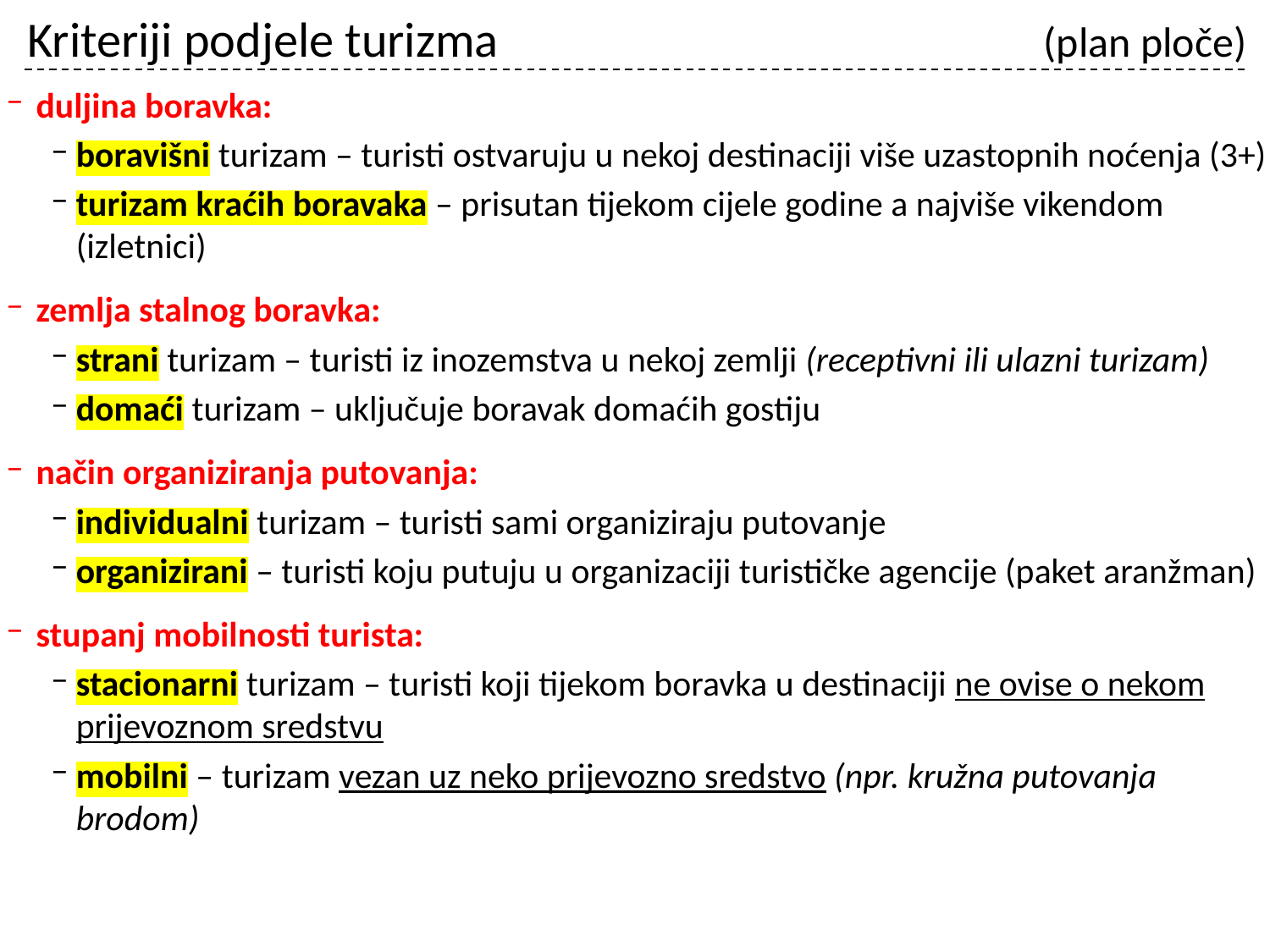

# Kriteriji podjele turizma					(plan ploče)
duljina boravka:
boravišni turizam – turisti ostvaruju u nekoj destinaciji više uzastopnih noćenja (3+)
turizam kraćih boravaka – prisutan tijekom cijele godine a najviše vikendom (izletnici)
zemlja stalnog boravka:
strani turizam – turisti iz inozemstva u nekoj zemlji (receptivni ili ulazni turizam)
domaći turizam – uključuje boravak domaćih gostiju
način organiziranja putovanja:
individualni turizam – turisti sami organiziraju putovanje
organizirani – turisti koju putuju u organizaciji turističke agencije (paket aranžman)
stupanj mobilnosti turista:
stacionarni turizam – turisti koji tijekom boravka u destinaciji ne ovise o nekom prijevoznom sredstvu
mobilni – turizam vezan uz neko prijevozno sredstvo (npr. kružna putovanja brodom)